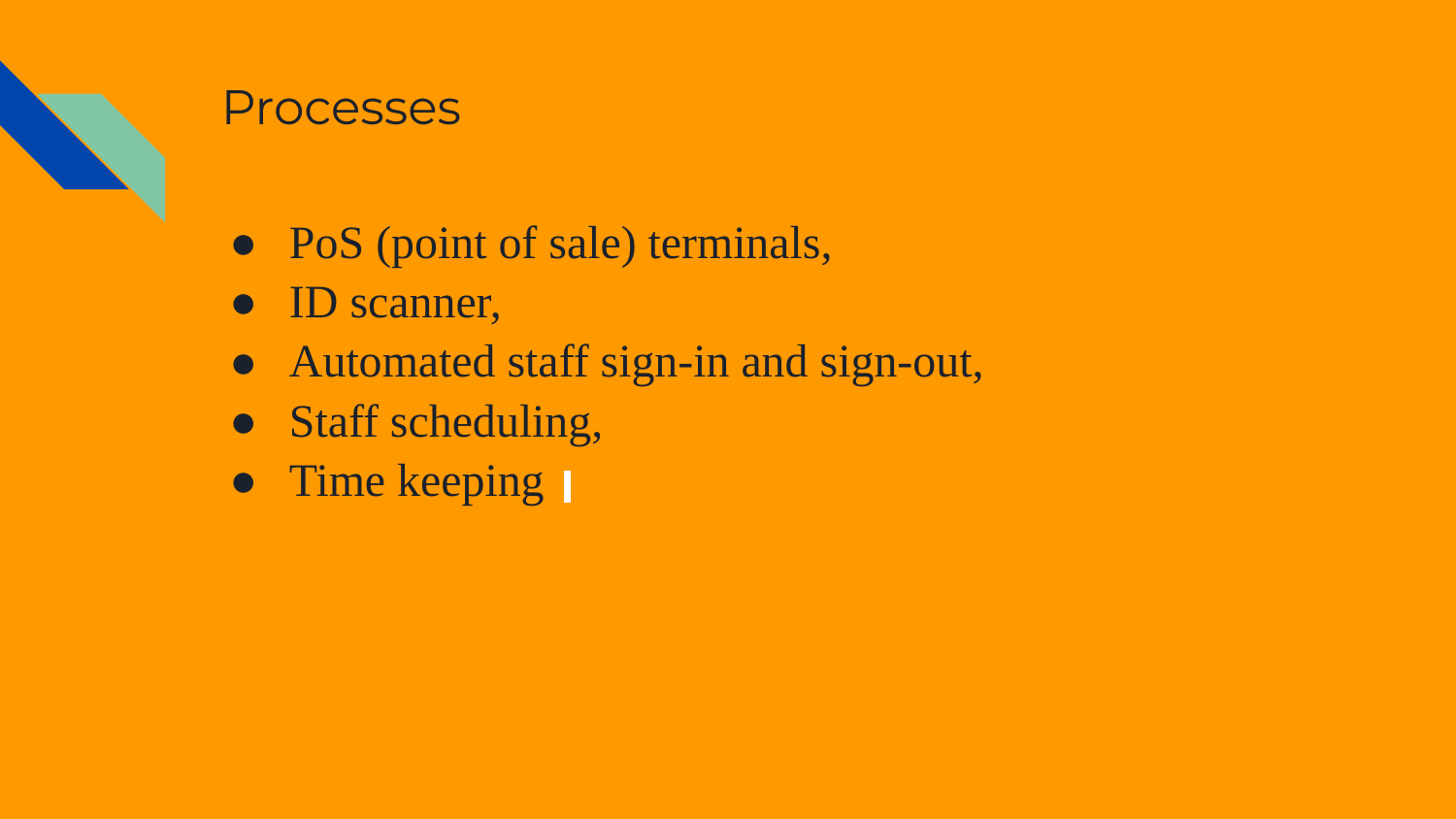

# Processes

PoS (point of sale) terminals,
ID scanner,
Automated staff sign-in and sign-out,
Staff scheduling,
Time keeping